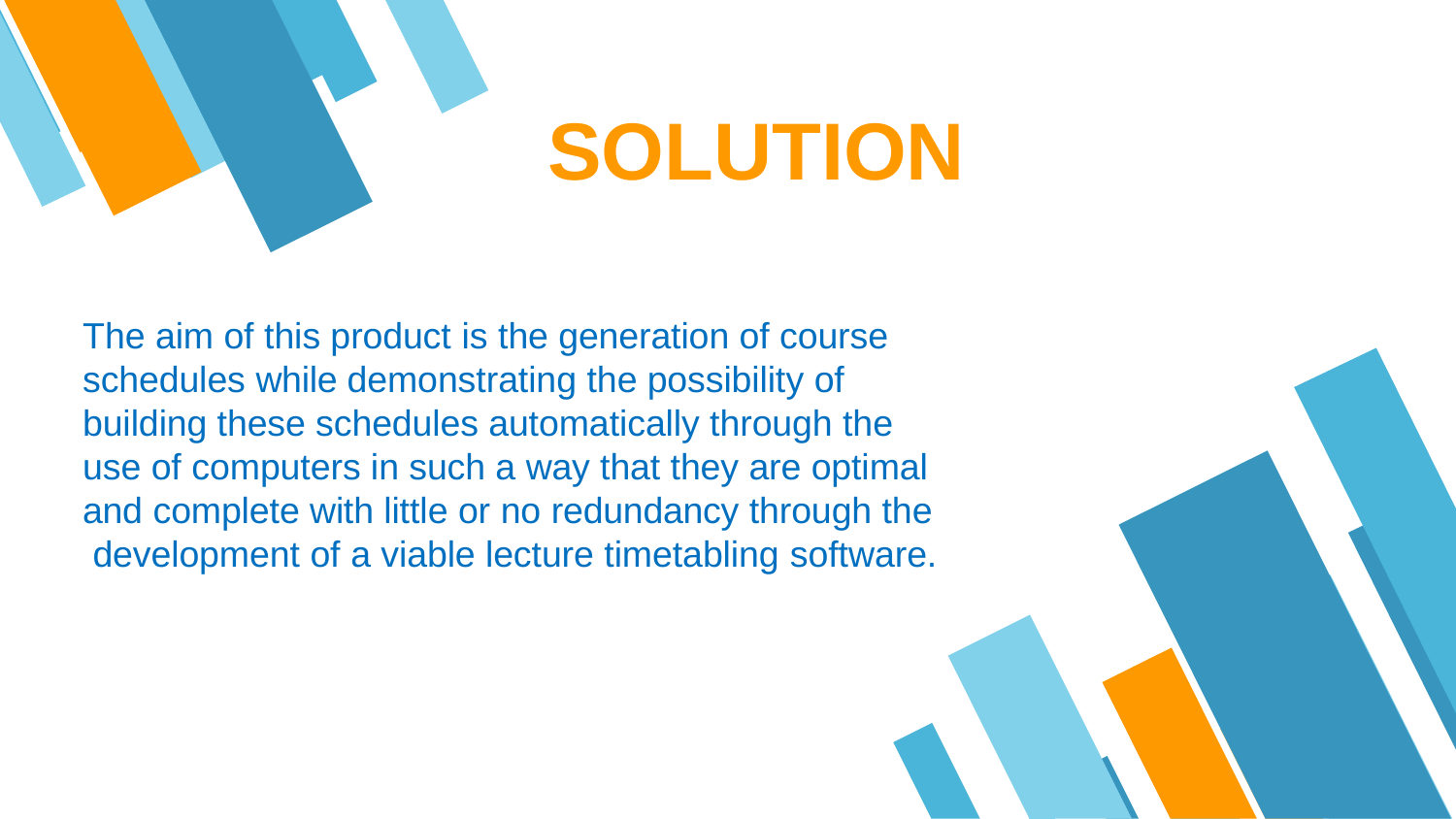

SOLUTION
The aim of this product is the generation of course  schedules while demonstrating the possibility of  building these schedules automatically through the  use of computers in such a way that they are optimal  and complete with little or no redundancy through the  development of a viable lecture timetabling software.